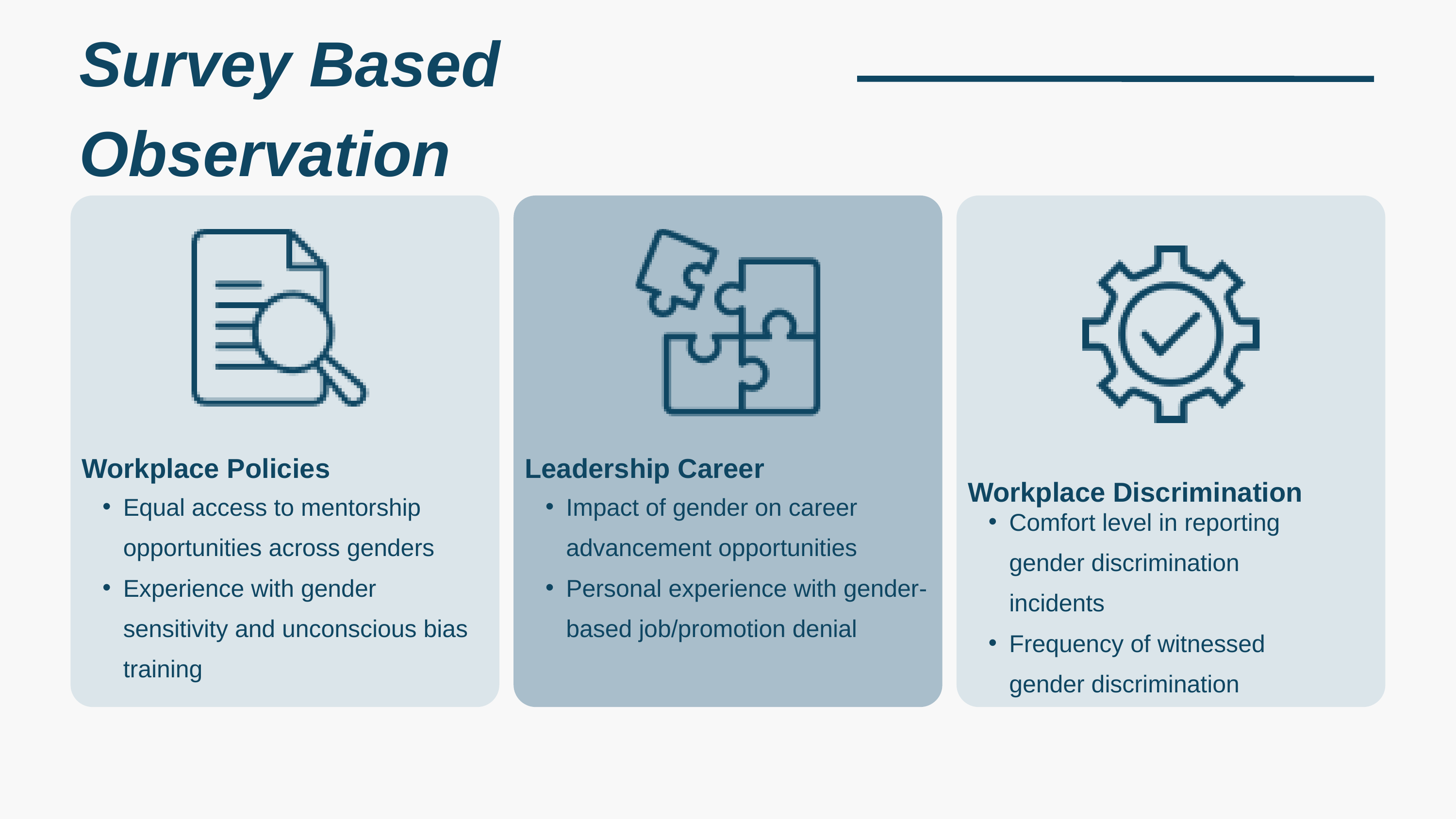

Survey Based Observation

Workplace Policies
Leadership Career
Workplace Discrimination
Equal access to mentorship opportunities across genders
Experience with gender sensitivity and unconscious bias training
Impact of gender on career advancement opportunities
Personal experience with gender-based job/promotion denial
Comfort level in reporting gender discrimination incidents
Frequency of witnessed gender discrimination